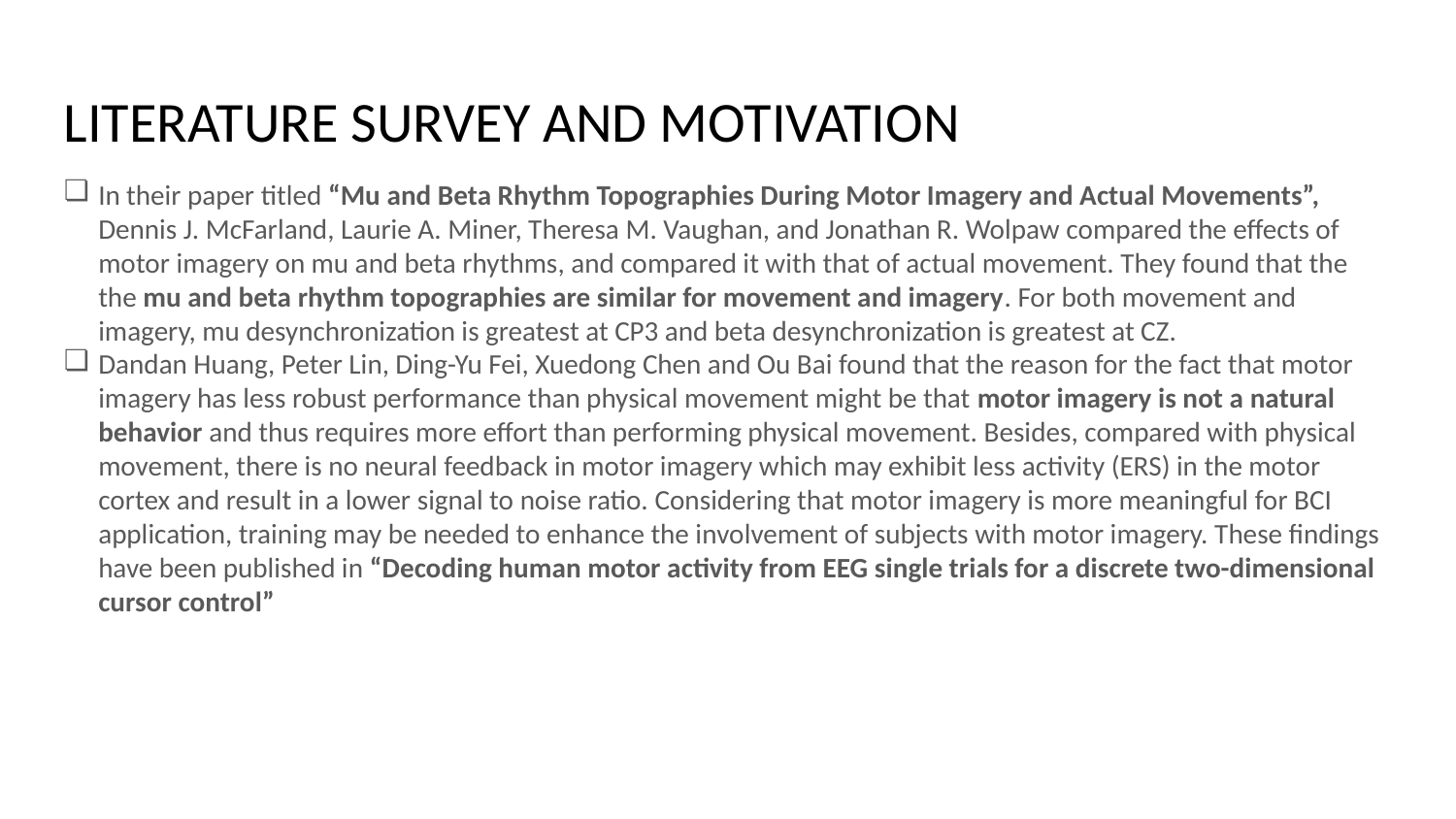

LITERATURE SURVEY AND MOTIVATION
In their paper titled “Mu and Beta Rhythm Topographies During Motor Imagery and Actual Movements”, Dennis J. McFarland, Laurie A. Miner, Theresa M. Vaughan, and Jonathan R. Wolpaw compared the effects of motor imagery on mu and beta rhythms, and compared it with that of actual movement. They found that the the mu and beta rhythm topographies are similar for movement and imagery. For both movement and imagery, mu desynchronization is greatest at CP3 and beta desynchronization is greatest at CZ.
Dandan Huang, Peter Lin, Ding-Yu Fei, Xuedong Chen and Ou Bai found that the reason for the fact that motor imagery has less robust performance than physical movement might be that motor imagery is not a natural behavior and thus requires more effort than performing physical movement. Besides, compared with physical movement, there is no neural feedback in motor imagery which may exhibit less activity (ERS) in the motor cortex and result in a lower signal to noise ratio. Considering that motor imagery is more meaningful for BCI application, training may be needed to enhance the involvement of subjects with motor imagery. These findings have been published in “Decoding human motor activity from EEG single trials for a discrete two-dimensional cursor control”